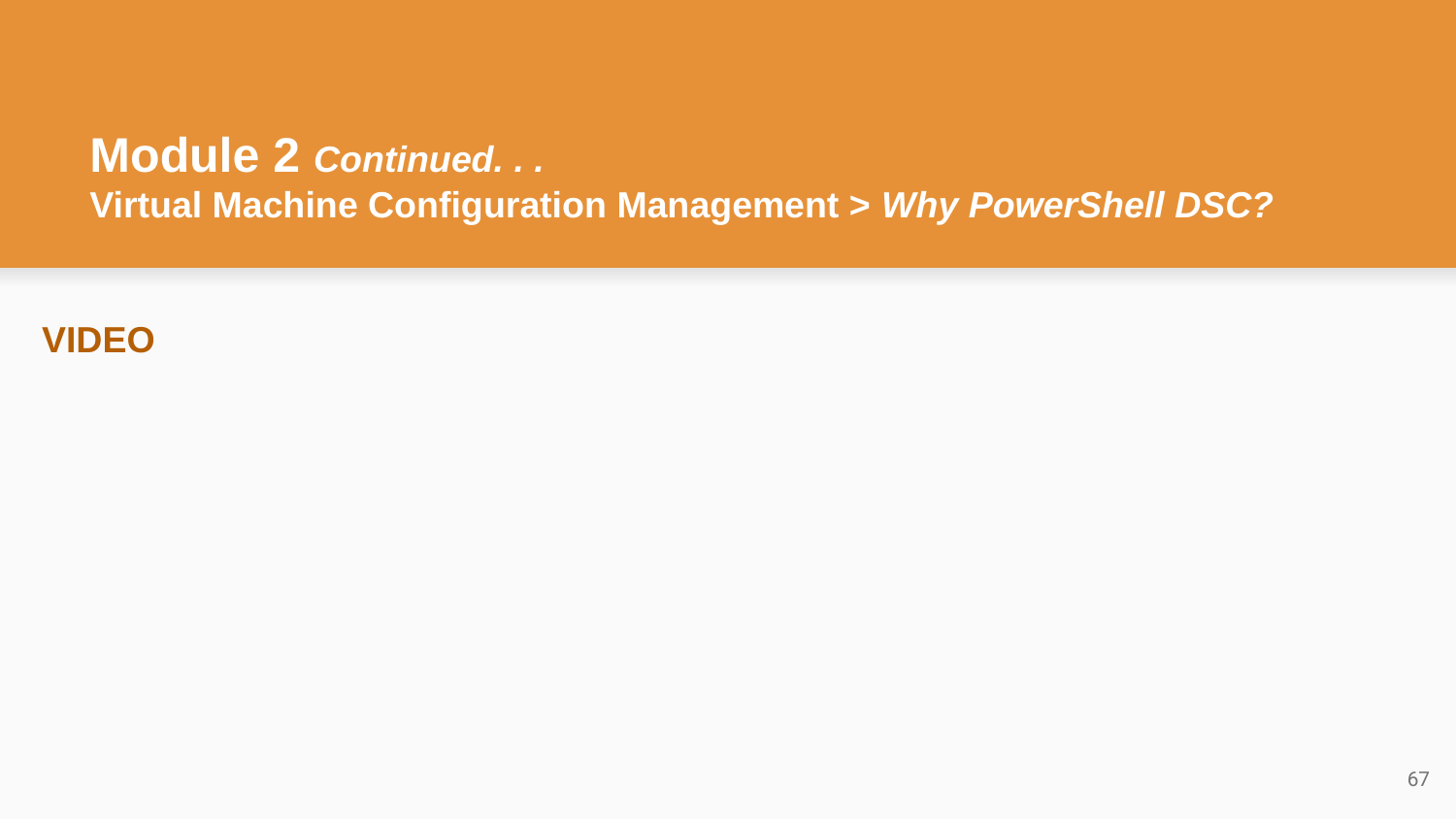

# Module 2 Continued. . .
Virtual Machine Configuration Management > Why PowerShell DSC?
VIDEO

67